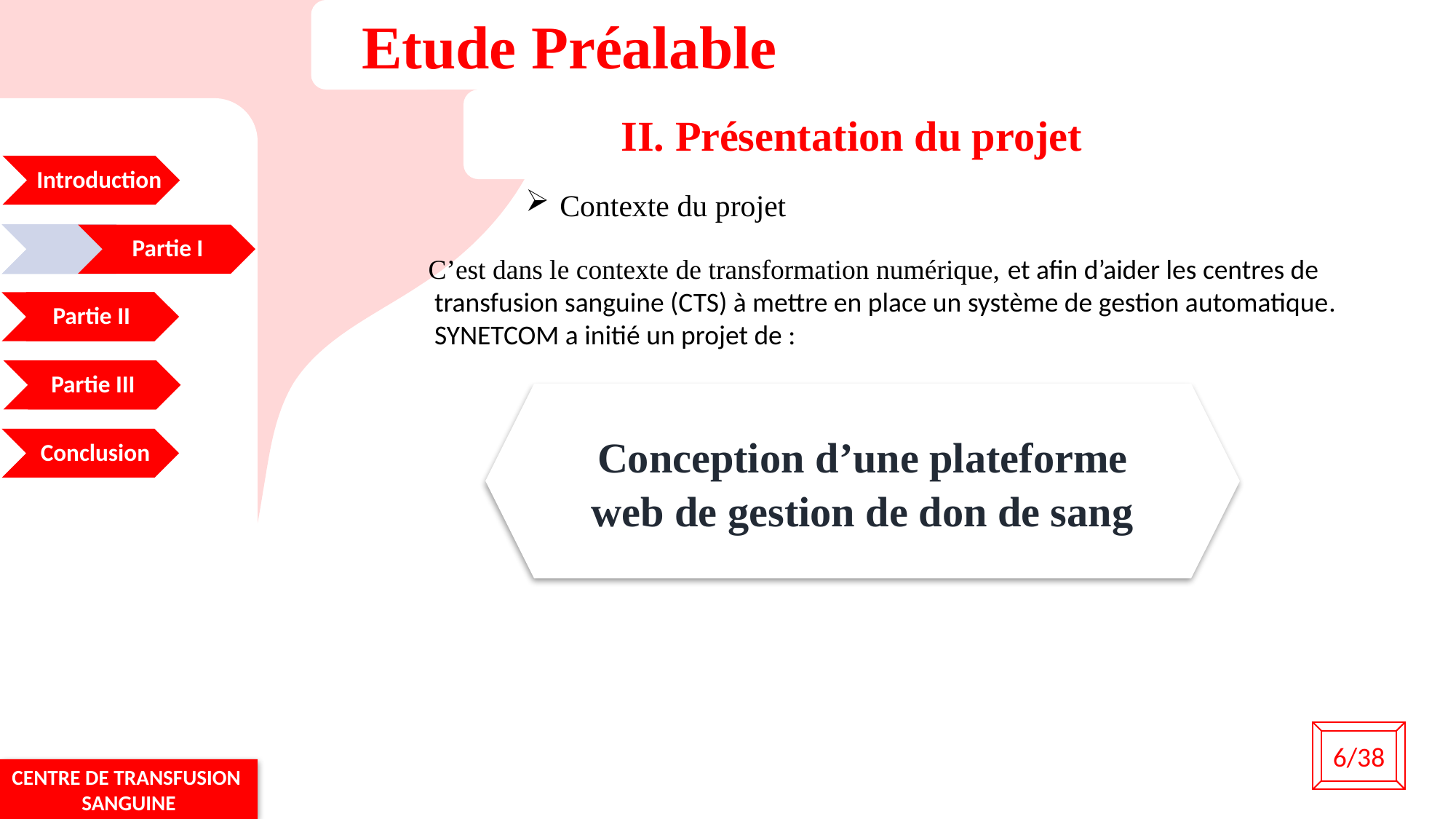

Etude Préalable
II. Présentation du projet

Introduction
        .
Contexte du projet

Partie I

          .
C’est dans le contexte de transformation numérique, et afin d’aider les centres de
 transfusion sanguine (CTS) à mettre en place un système de gestion automatique.
 SYNETCOM a initié un projet de :

Partie II

Partie III
Conception d’une plateforme web de gestion de don de sang
   Conclusion

6/38
CENTRE DE TRANSFUSION  SANGUINE